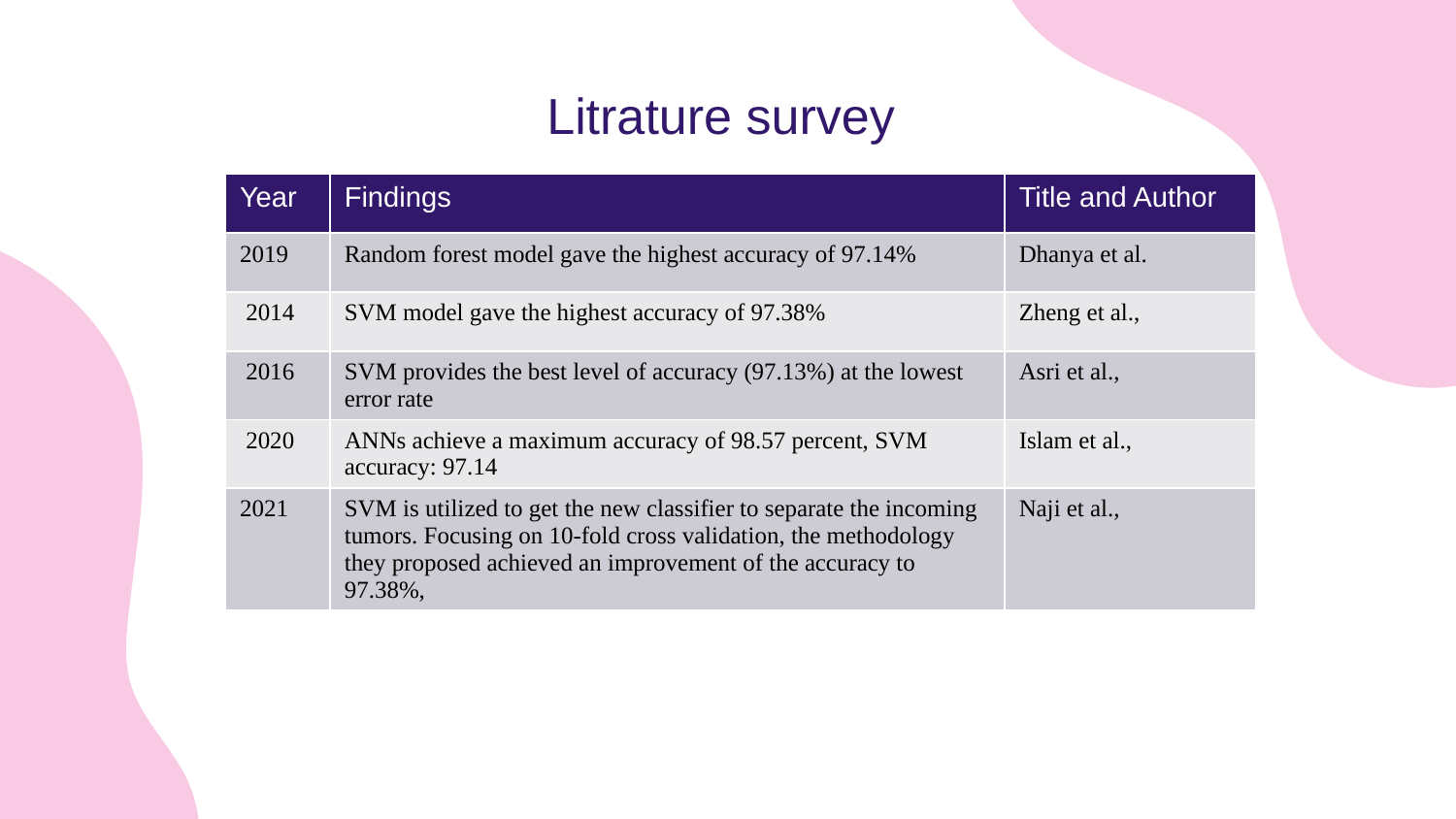

Litrature survey

| Year | Findings | Title and Author |
| --- | --- | --- |
| 2019 | Random forest model gave the highest accuracy of 97.14% | Dhanya et al. |
| 2014 | SVM model gave the highest accuracy of 97.38% | Zheng et al., |
| 2016 | SVM provides the best level of accuracy (97.13%) at the lowest error rate | Asri et al., |
| 2020 | ANNs achieve a maximum accuracy of 98.57 percent, SVM accuracy: 97.14 | Islam et al., |
| 2021 | SVM is utilized to get the new classifier to separate the incoming tumors. Focusing on 10-fold cross validation, the methodology they proposed achieved an improvement of the accuracy to 97.38%, | Naji et al., |